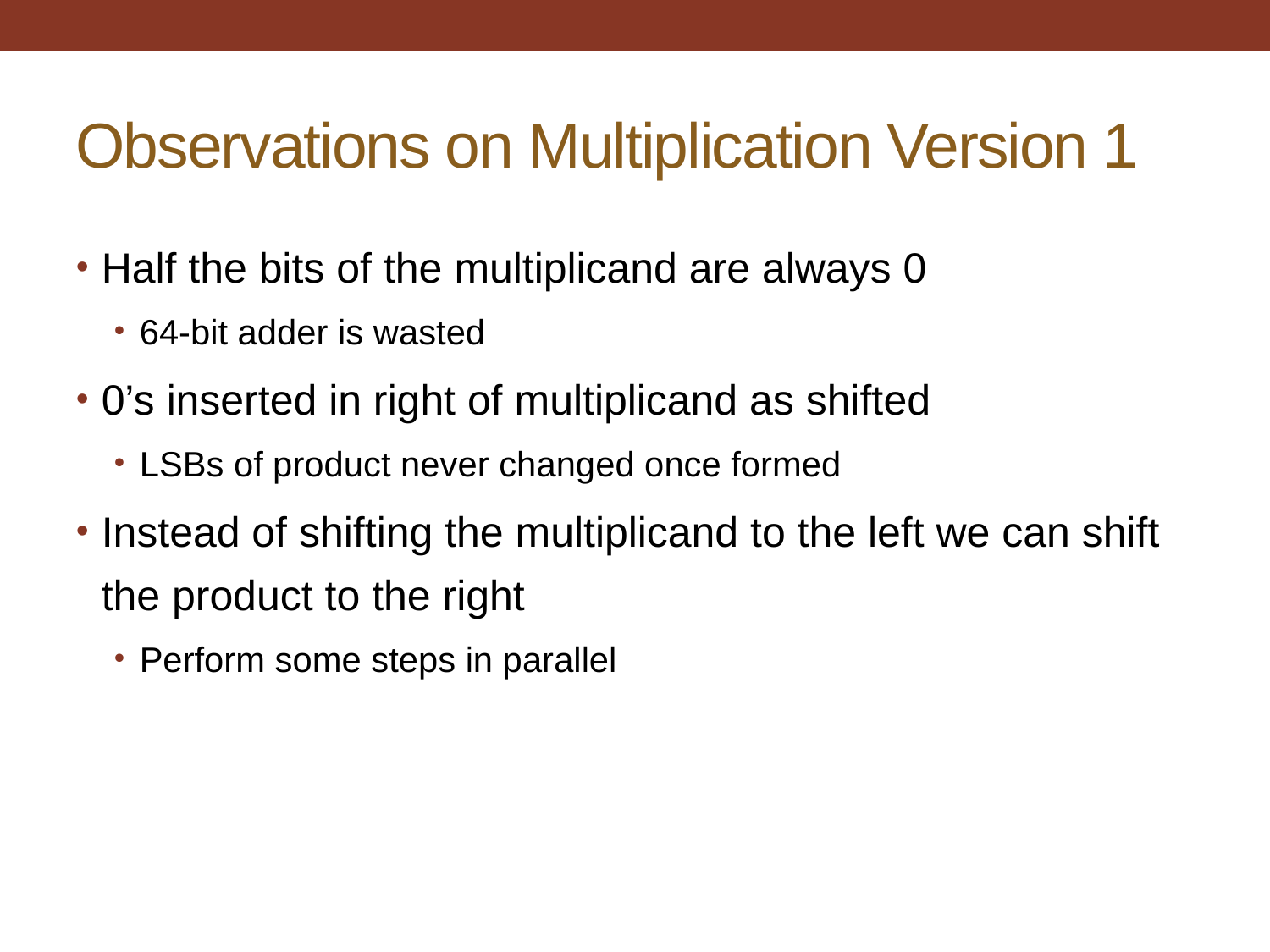

# Observations on Multiplication Version 1
Half the bits of the multiplicand are always 0
64-bit adder is wasted
0’s inserted in right of multiplicand as shifted
LSBs of product never changed once formed
Instead of shifting the multiplicand to the left we can shift the product to the right
Perform some steps in parallel